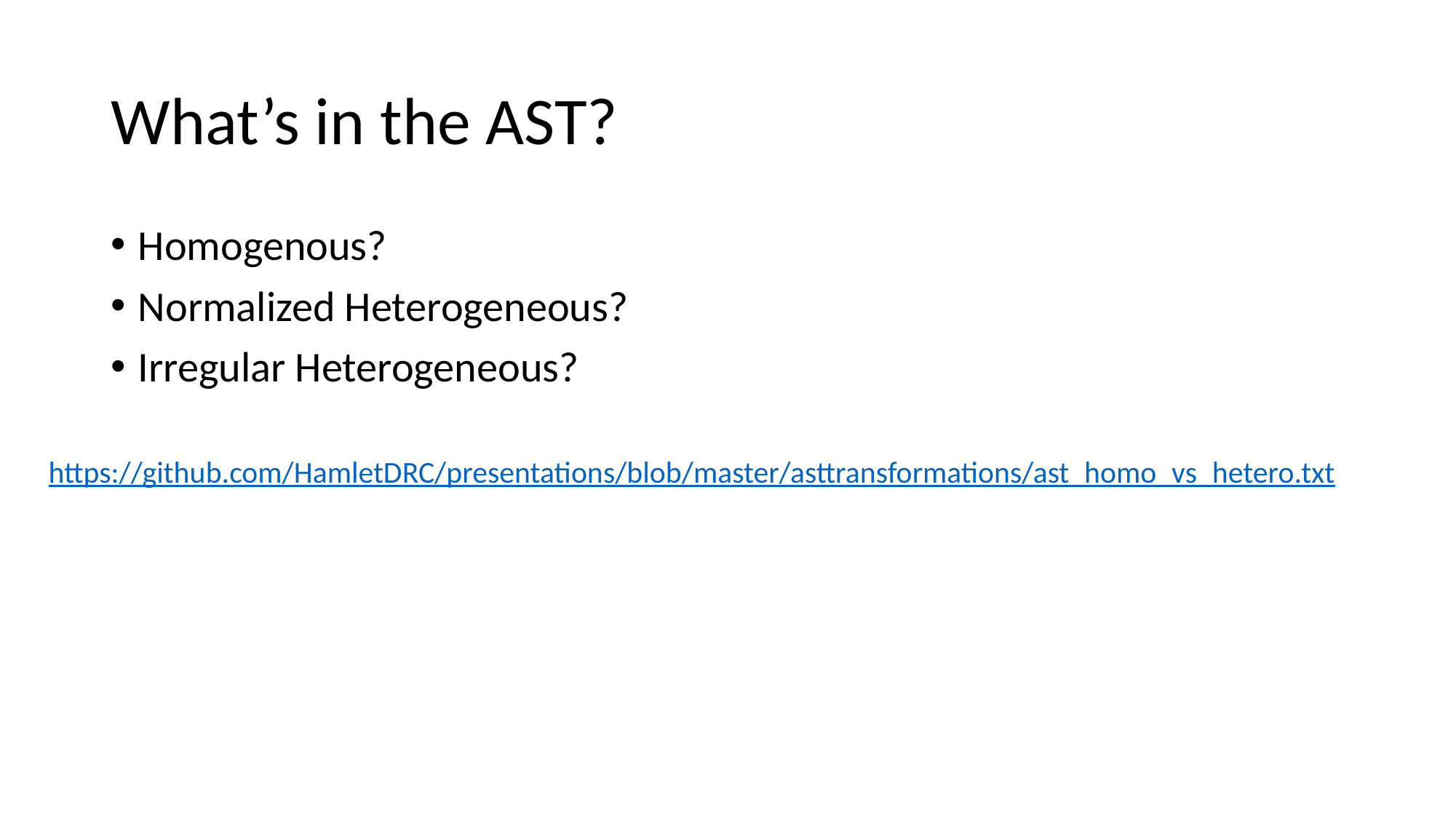

# What’s in the AST?
Homogenous?
Normalized Heterogeneous?
Irregular Heterogeneous?

https://github.com/HamletDRC/presentations/blob/master/asttransformations/ast_homo_vs_hetero.txt